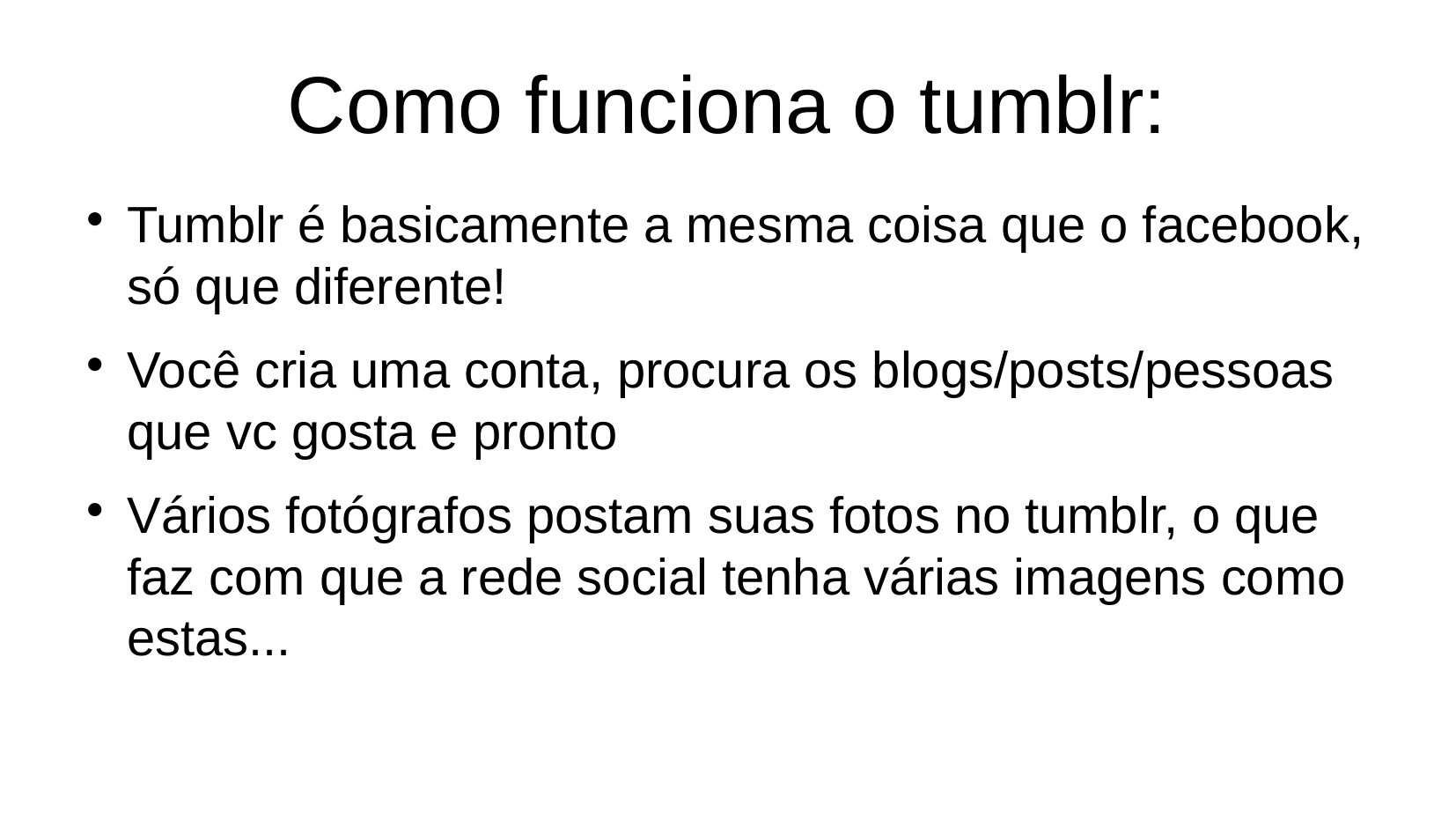

Como funciona o tumblr:
Tumblr é basicamente a mesma coisa que o facebook, só que diferente!
Você cria uma conta, procura os blogs/posts/pessoas que vc gosta e pronto
Vários fotógrafos postam suas fotos no tumblr, o que faz com que a rede social tenha várias imagens como estas...